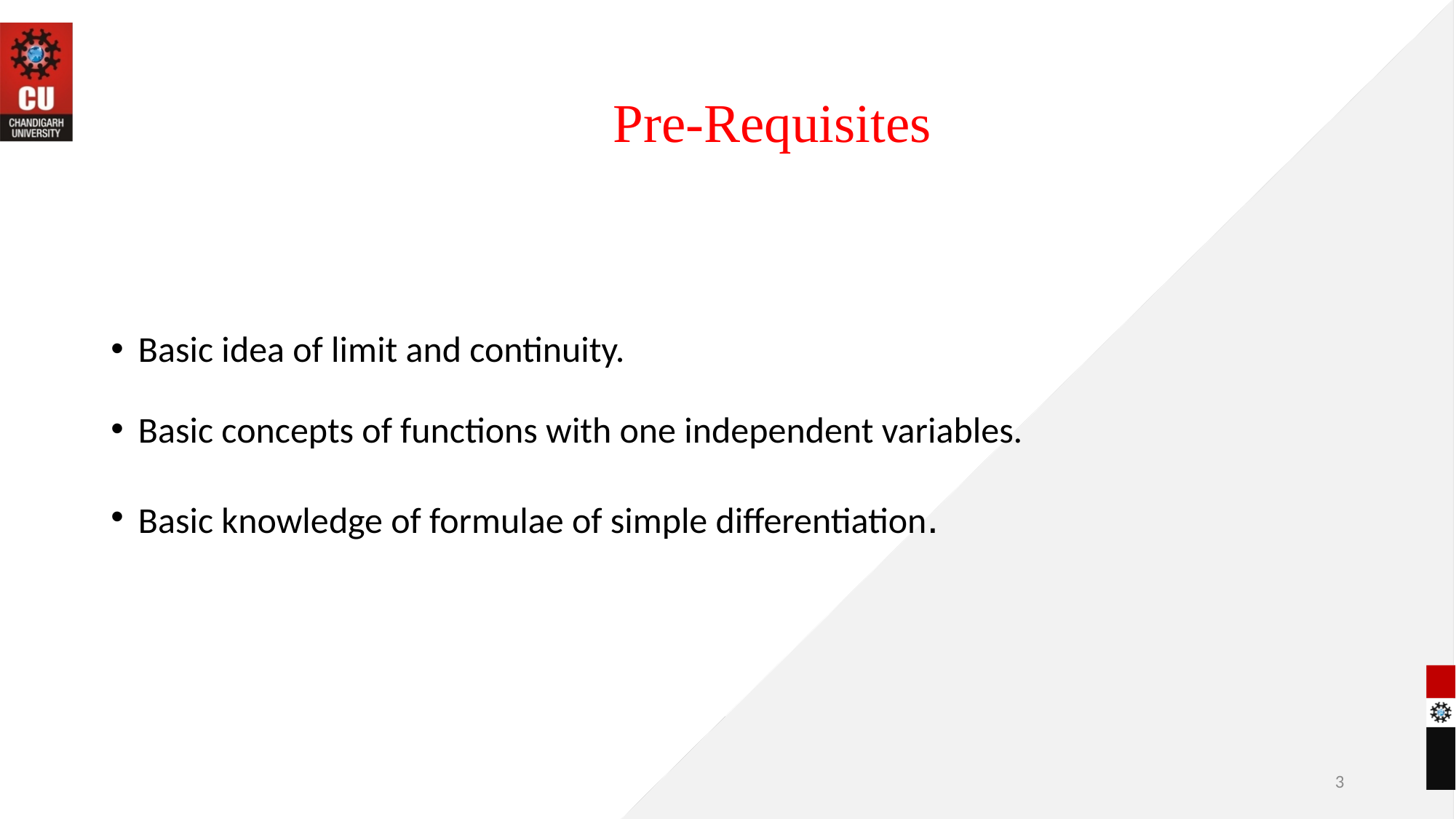

Pre-Requisites

Basic idea of limit and continuity.
Basic concepts of functions with one independent variables.
Basic knowledge of formulae of simple differentiation.
3